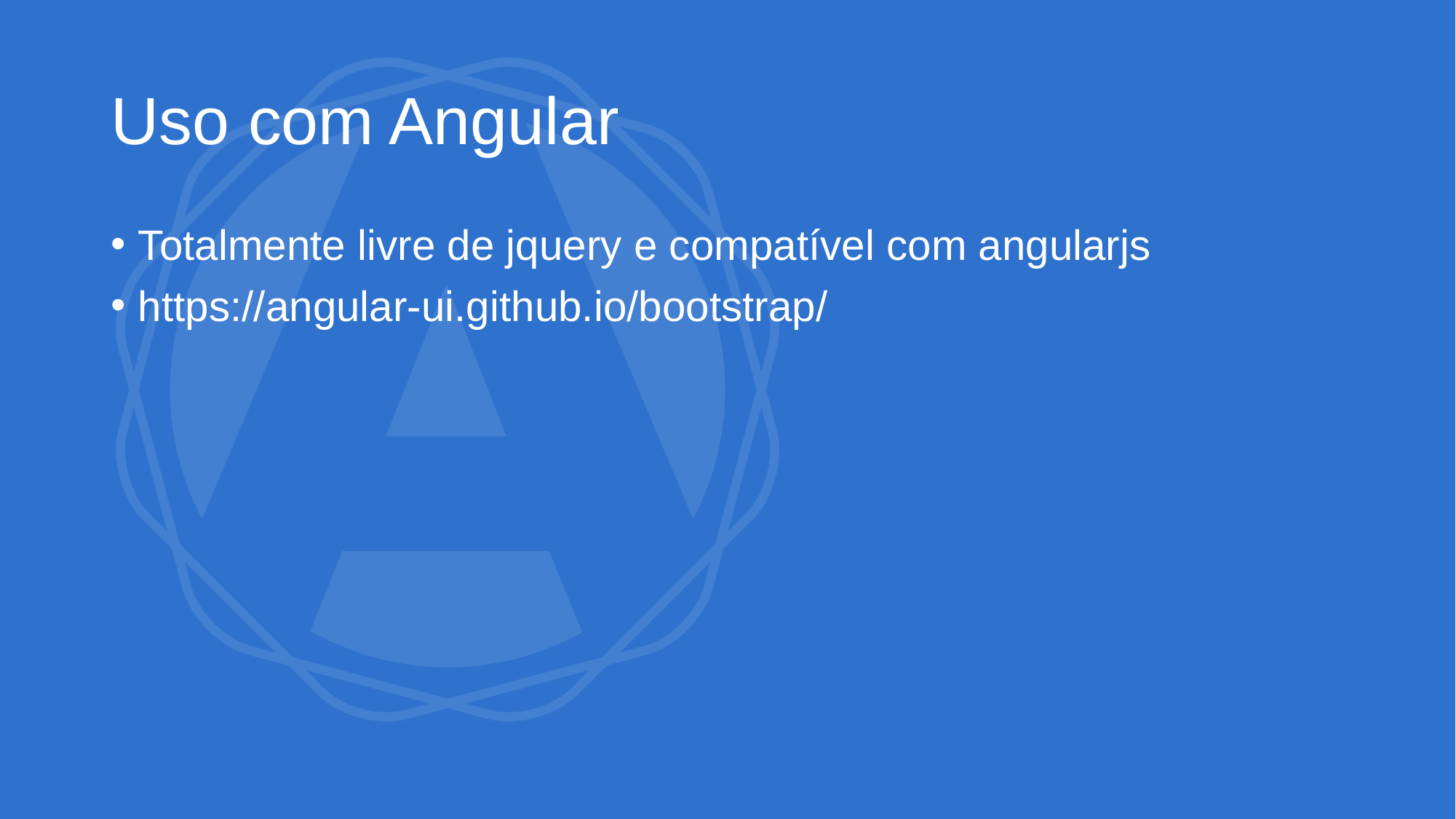

# Uso com Angular
Totalmente livre de jquery e compatível com angularjs
https://angular-ui.github.io/bootstrap/